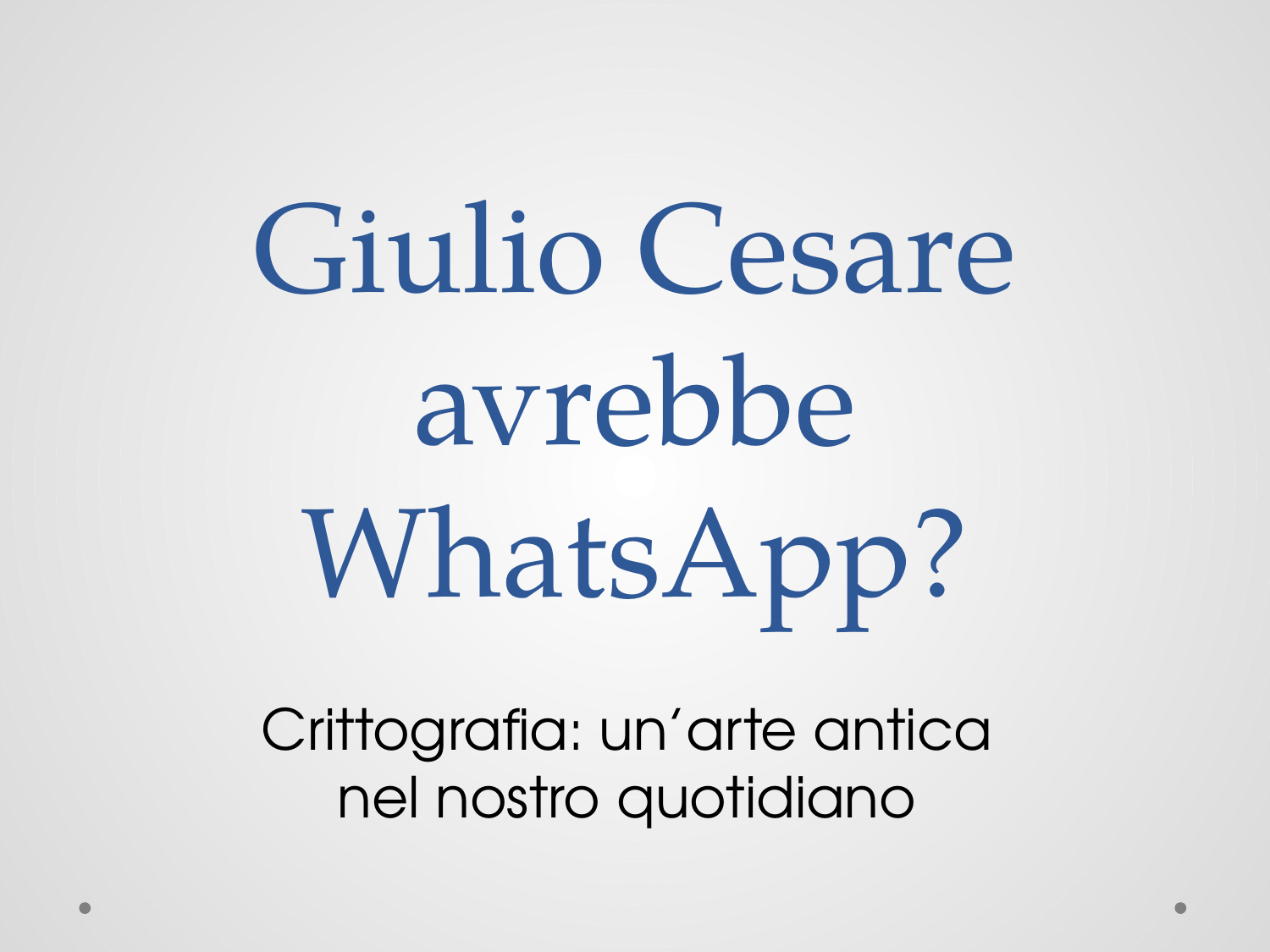

# Giulio Cesare avrebbe WhatsApp?
Crittografia: un’arte antica
nel nostro quotidiano